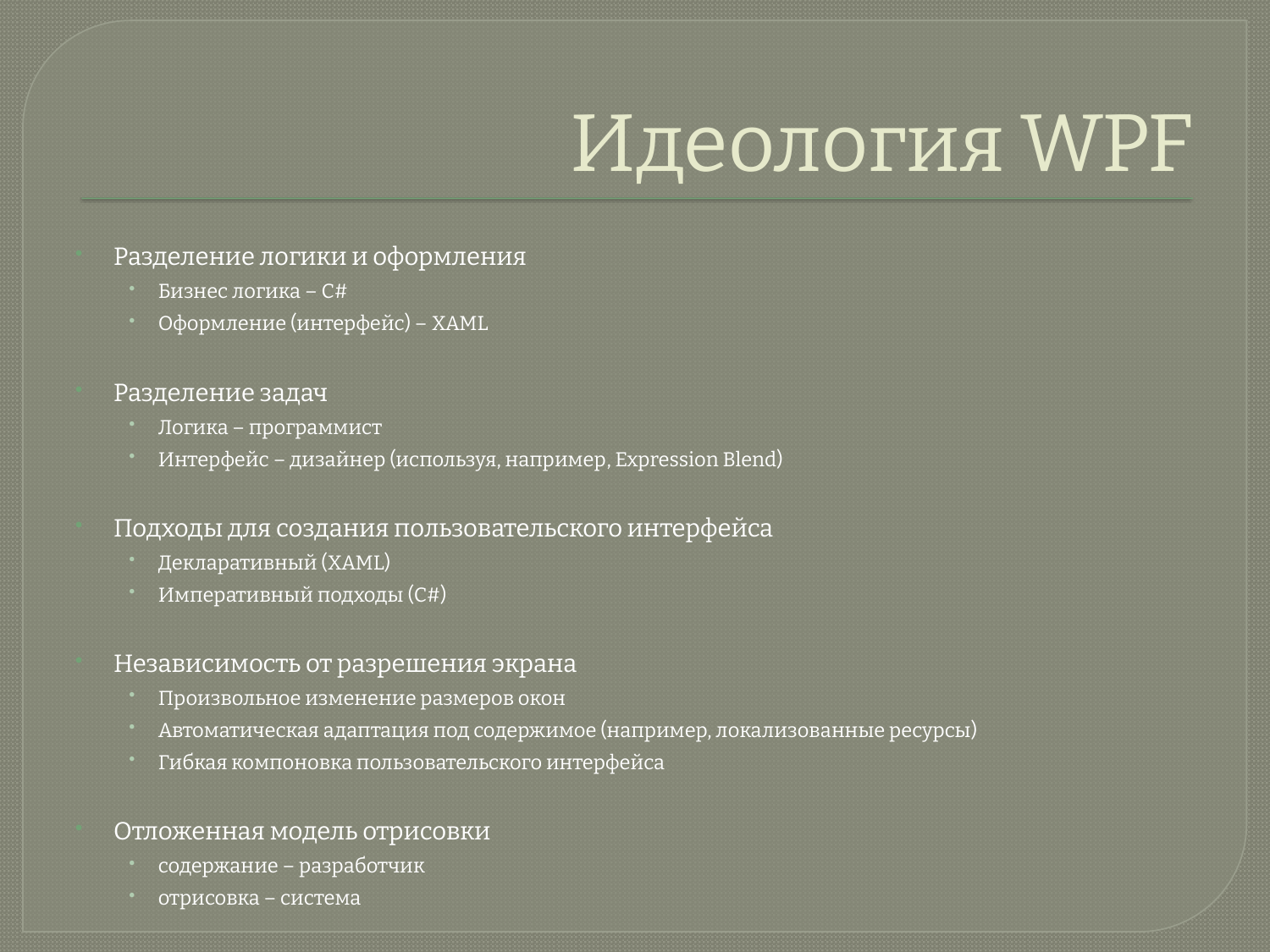

# Идеология WPF
Разделение логики и оформления
Бизнес логика – C#
Оформление (интерфейс) – XAML

Разделение задач
Логика – программист
Интерфейс – дизайнер (используя, например, Expression Blend)

Подходы для создания пользовательского интерфейса
Декларативный (XAML)
Императивный подходы (C#)

Независимость от разрешения экрана
Произвольное изменение размеров окон
Автоматическая адаптация под содержимое (например, локализованные ресурсы)
Гибкая компоновка пользовательского интерфейса

Отложенная модель отрисовки
содержание – разработчик
отрисовка – система